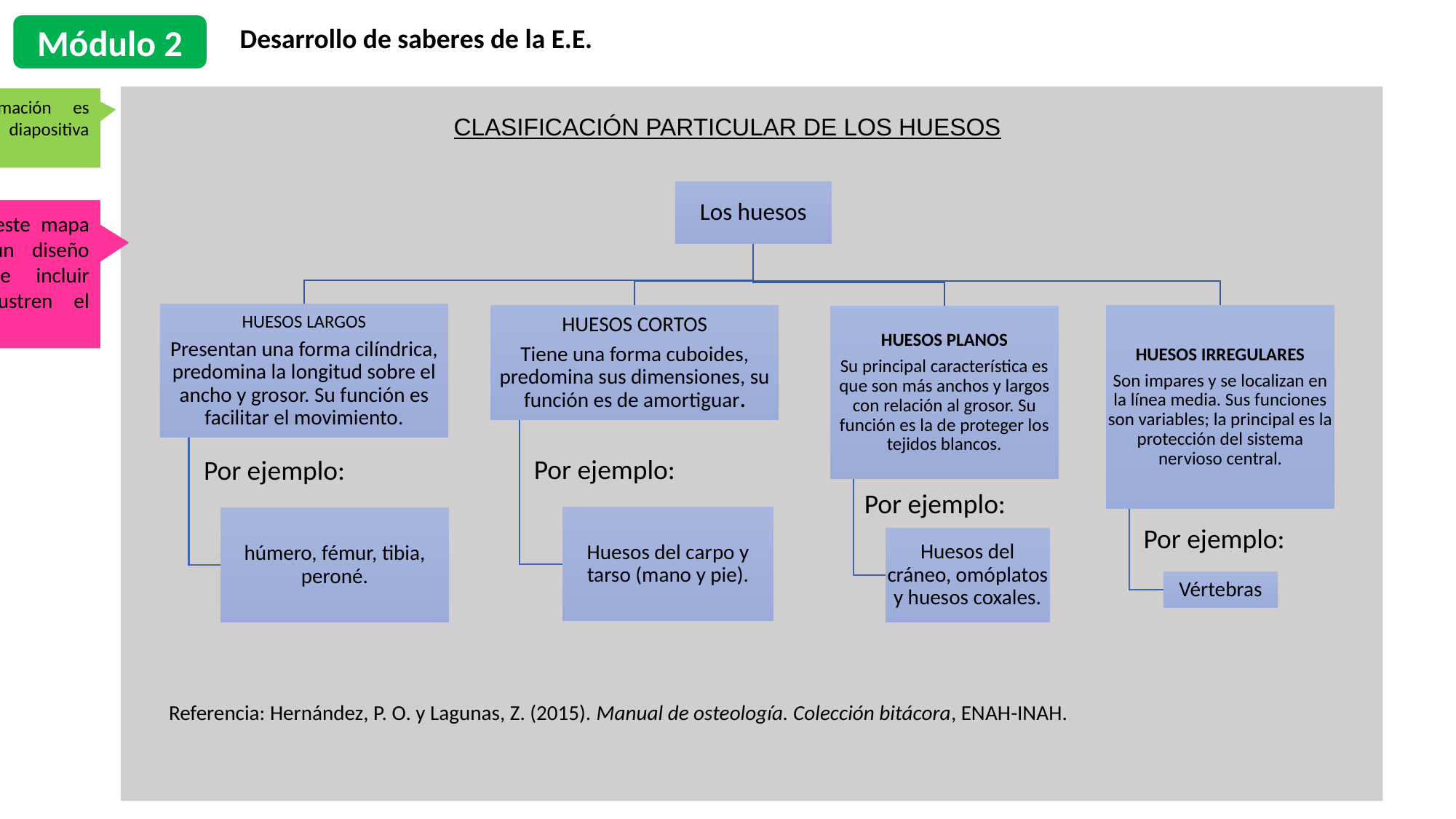

Módulo 2
Desarrollo de saberes de la E.E.

Renato: esta información es continuación de la diapositiva anterior.
CLASIFICACIÓN PARTICULAR DE LOS HUESOS
Los huesos
HUESOS LARGOS
Presentan una forma cilíndrica, predomina la longitud sobre el ancho y grosor. Su función es facilitar el movimiento.
húmero, fémur, tibia, peroné.
HUESOS CORTOS
Tiene una forma cuboides, predomina sus dimensiones, su función es de amortiguar.
Huesos del carpo y tarso (mano y pie).
HUESOS PLANOS
Su principal característica es que son más anchos y largos con relación al grosor. Su función es la de proteger los tejidos blancos.
Huesos del cráneo, omóplatos y huesos coxales.
HUESOS IRREGULARES
Son impares y se localizan en la línea media. Sus funciones son variables; la principal es la protección del sistema nervioso central.
Vértebras
Aurelio: elaborar este mapa conceptual con un diseño más adecuado e incluir imágenes que ilustren el contenido.
Por ejemplo:
Por ejemplo:
Por ejemplo:
Por ejemplo:
Referencia: Hernández, P. O. y Lagunas, Z. (2015). Manual de osteología. Colección bitácora, ENAH-INAH.